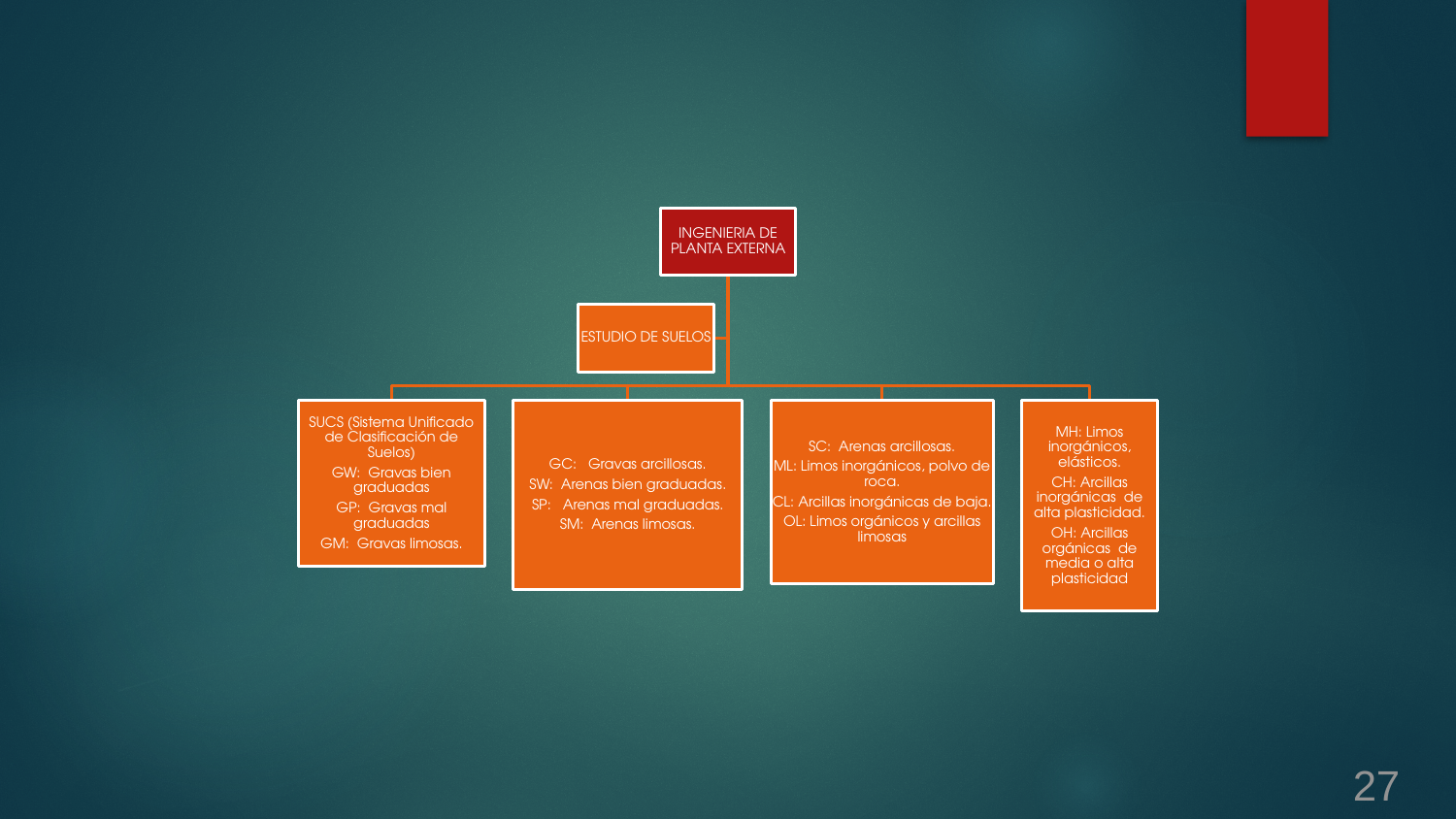

INGENIERIA DE PLANTA EXTERNA
SUCS (Sistema Unificado de Clasificación de Suelos)
GW:  Gravas bien graduadas
GP:  Gravas mal graduadas
GM:  Gravas limosas.
GC:   Gravas arcillosas.
SW:  Arenas bien graduadas.
SP:   Arenas mal graduadas.
SM:  Arenas limosas.
SC:  Arenas arcillosas.
ML: Limos inorgánicos, polvo de roca.
CL: Arcillas inorgánicas de baja.
OL: Limos orgánicos y arcillas limosas
MH: Limos inorgánicos, elásticos.
CH: Arcillas inorgánicas  de alta plasticidad.
OH: Arcillas orgánicas  de media o alta plasticidad
ESTUDIO DE SUELOS
27